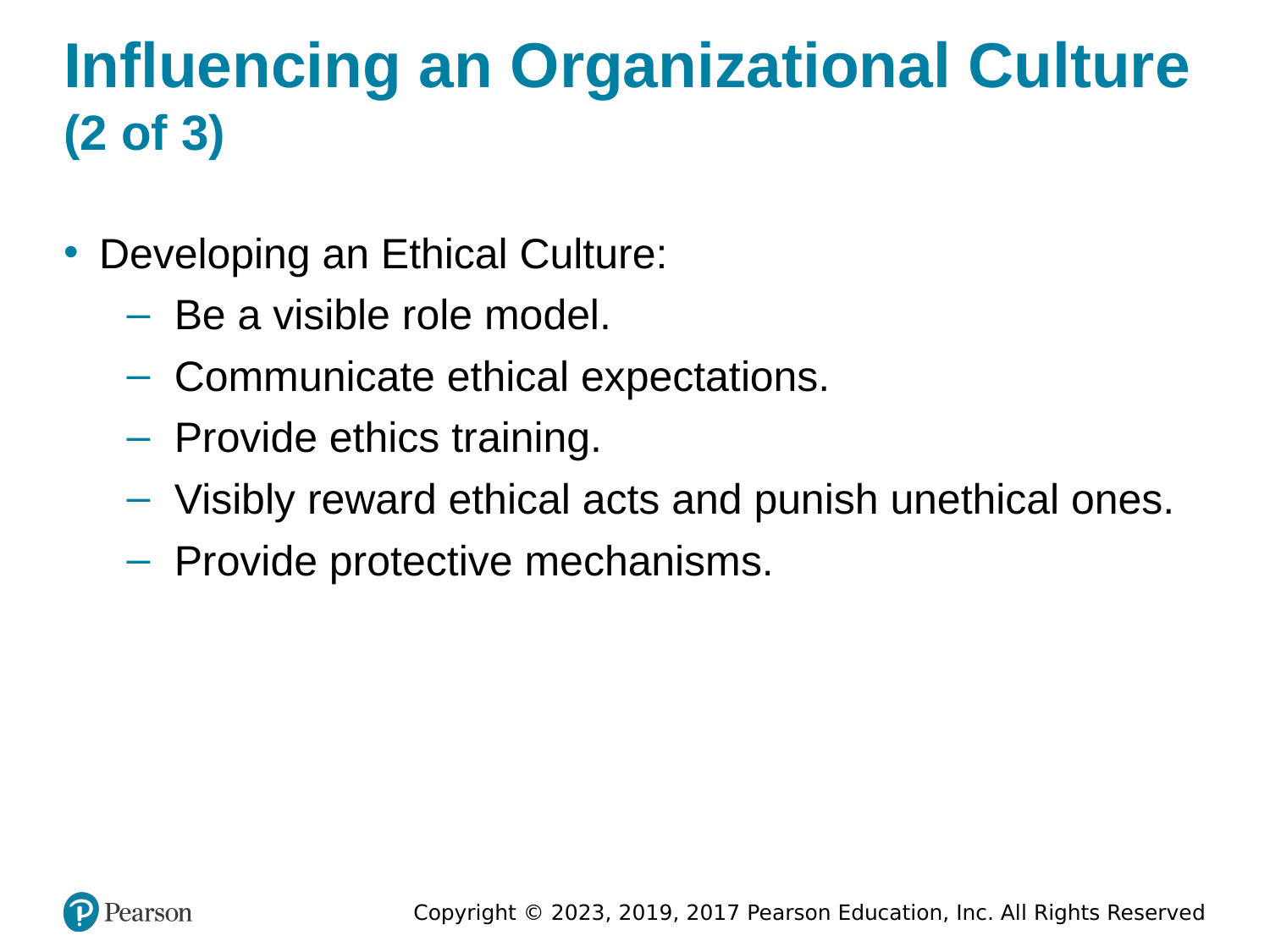

# Influencing an Organizational Culture (2 of 3)
Developing an Ethical Culture:
Be a visible role model.
Communicate ethical expectations.
Provide ethics training.
Visibly reward ethical acts and punish unethical ones.
Provide protective mechanisms.